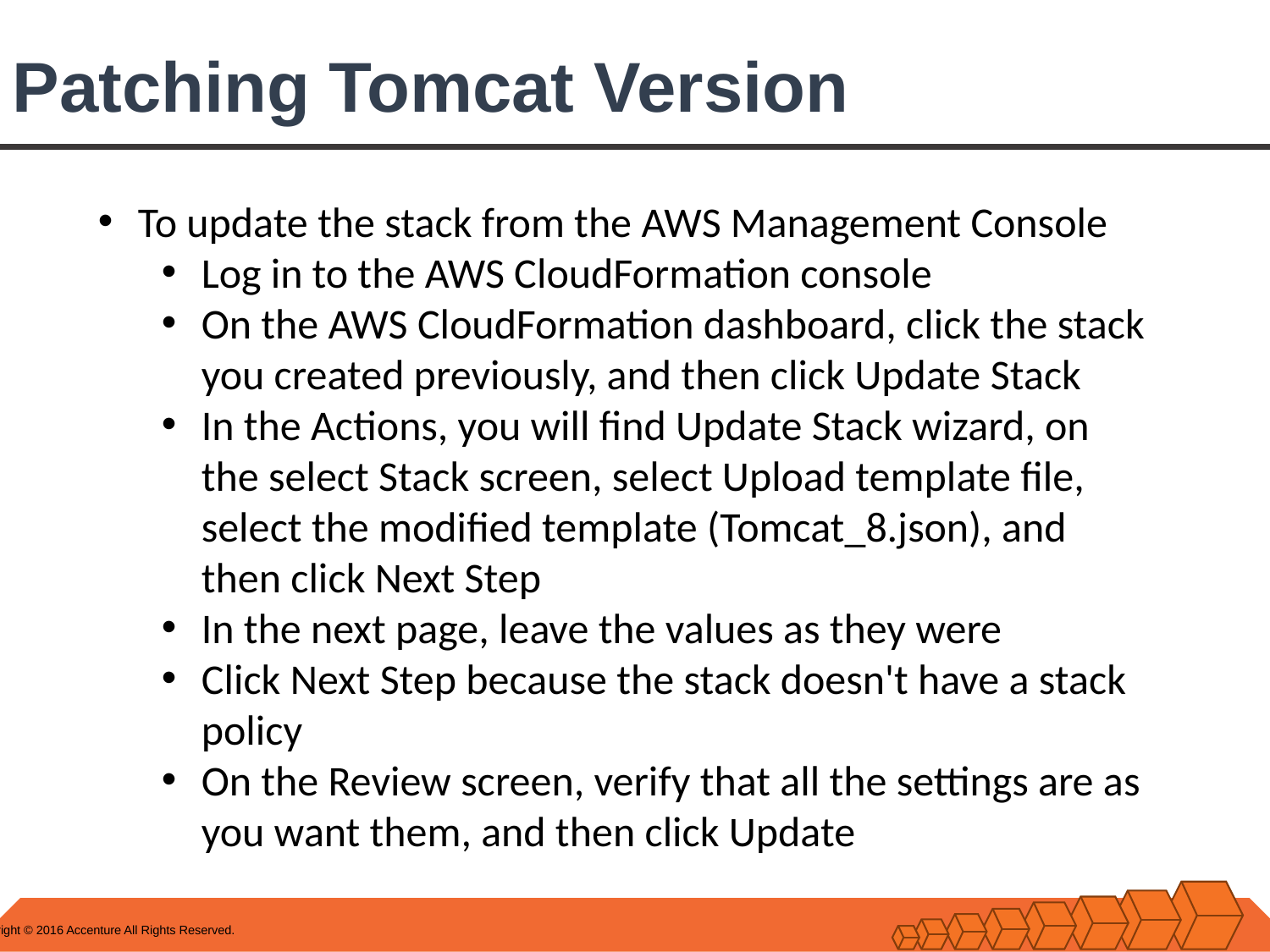

# Patching Tomcat Version
To update the stack from the AWS Management Console
Log in to the AWS CloudFormation console
On the AWS CloudFormation dashboard, click the stack you created previously, and then click Update Stack
In the Actions, you will find Update Stack wizard, on the select Stack screen, select Upload template file, select the modified template (Tomcat_8.json), and then click Next Step
In the next page, leave the values as they were
Click Next Step because the stack doesn't have a stack policy
On the Review screen, verify that all the settings are as you want them, and then click Update